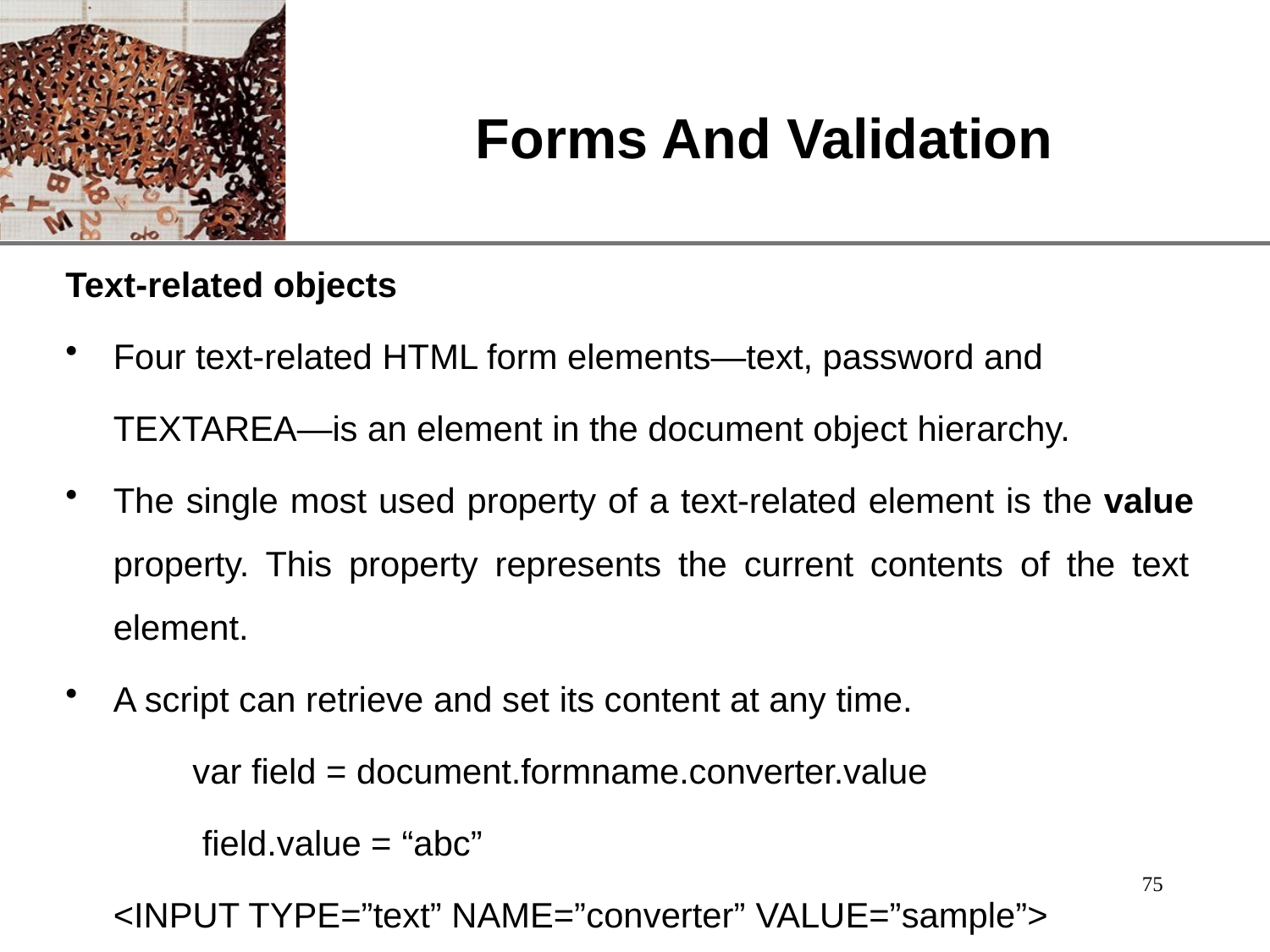

# Forms And Validation
Text-related objects
Four text-related HTML form elements—text, password and  TEXTAREA—is an element in the document object hierarchy.
The single most used property of a text-related element is the value  property. This property represents the current contents of the text  element.
A script can retrieve and set its content at any time.
var field = document.formname.converter.value  field.value = “abc”
75
<INPUT TYPE=”text” NAME=”converter” VALUE=”sample”>